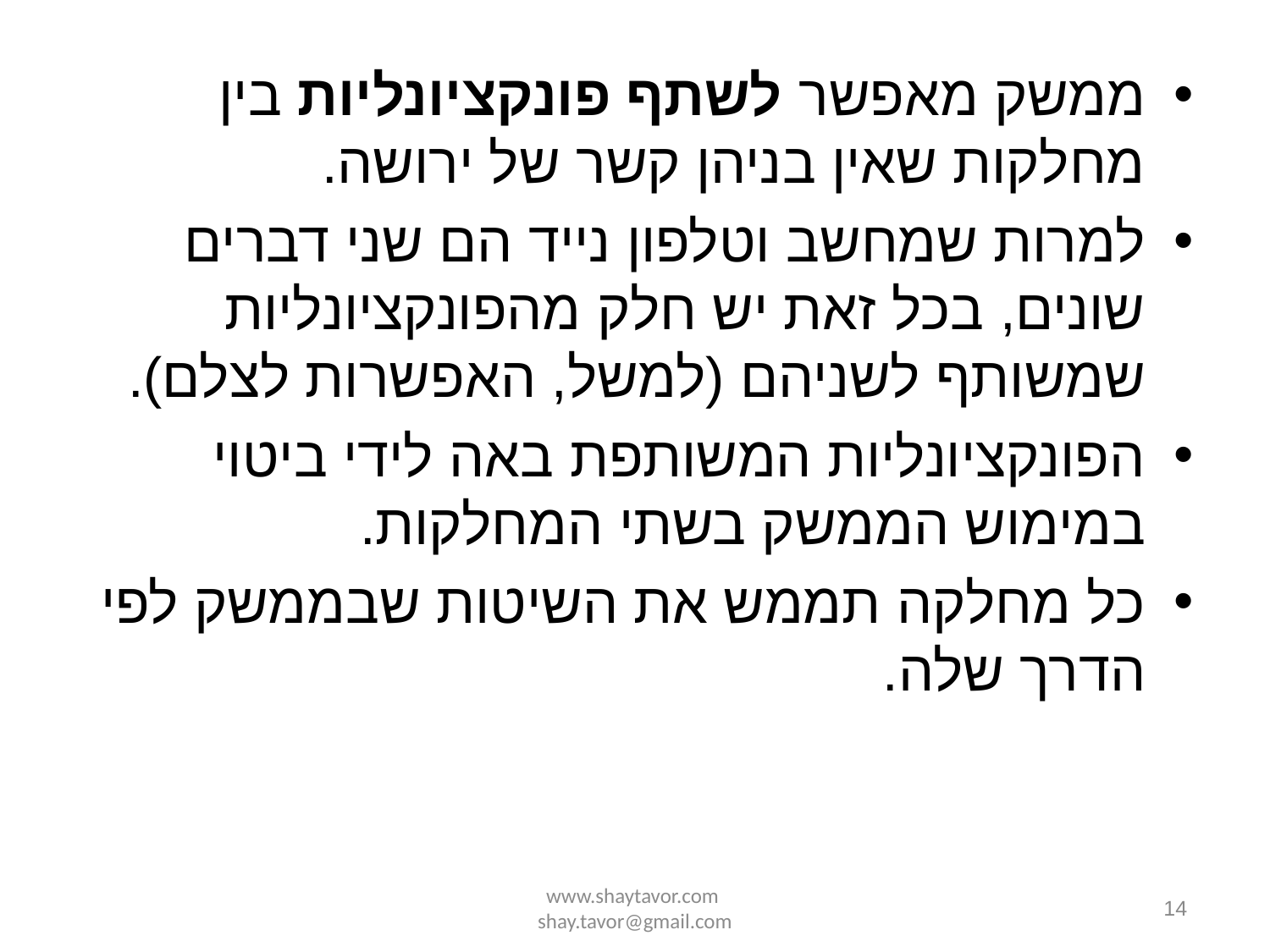

ממשק מאפשר לשתף פונקציונליות בין מחלקות שאין בניהן קשר של ירושה.
למרות שמחשב וטלפון נייד הם שני דברים שונים, בכל זאת יש חלק מהפונקציונליות שמשותף לשניהם (למשל, האפשרות לצלם).
הפונקציונליות המשותפת באה לידי ביטוי במימוש הממשק בשתי המחלקות.
כל מחלקה תממש את השיטות שבממשק לפי הדרך שלה.
www.shaytavor.com  shay.tavor@gmail.com
14